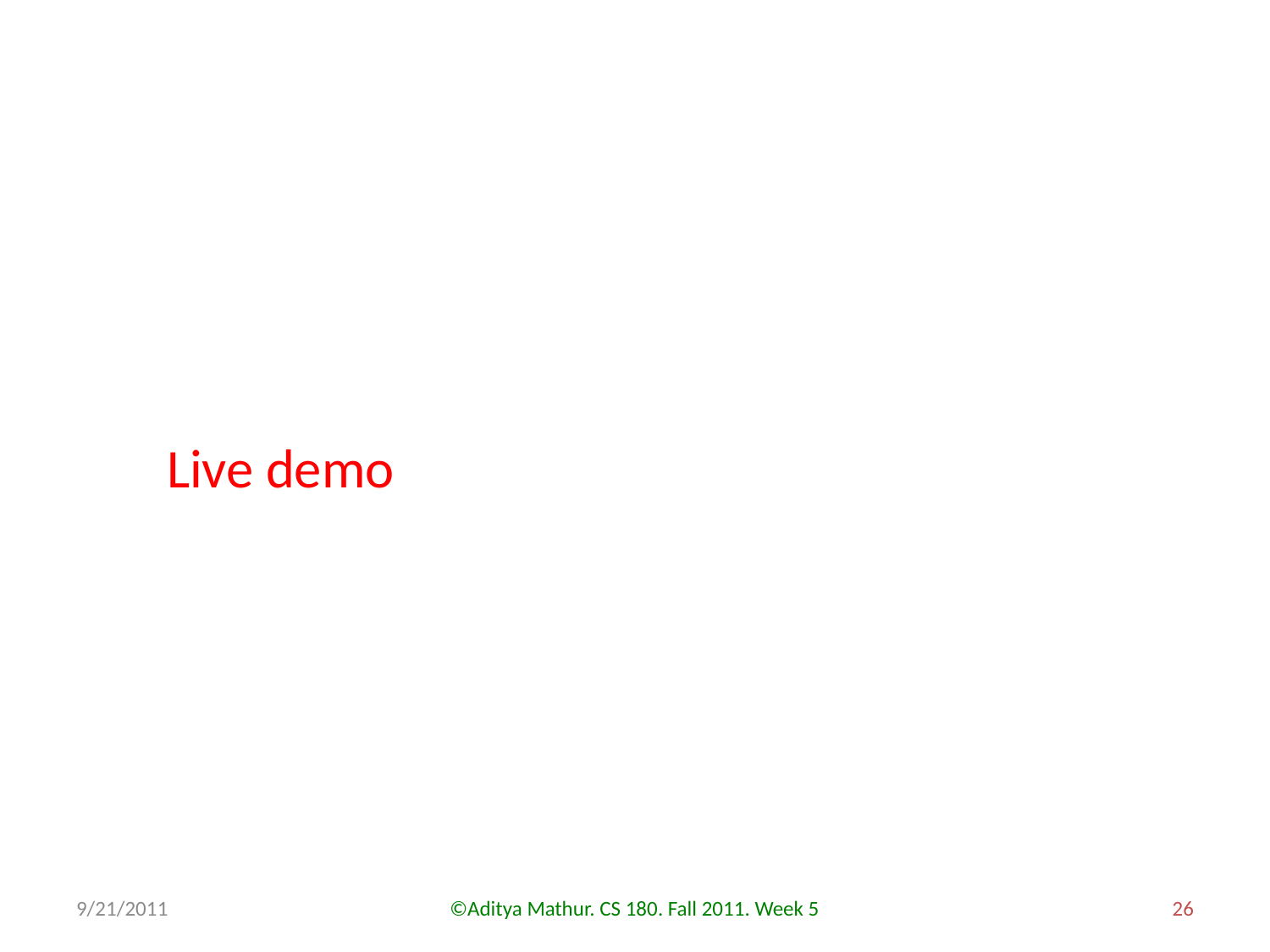

Live demo
9/21/2011
©Aditya Mathur. CS 180. Fall 2011. Week 5
26